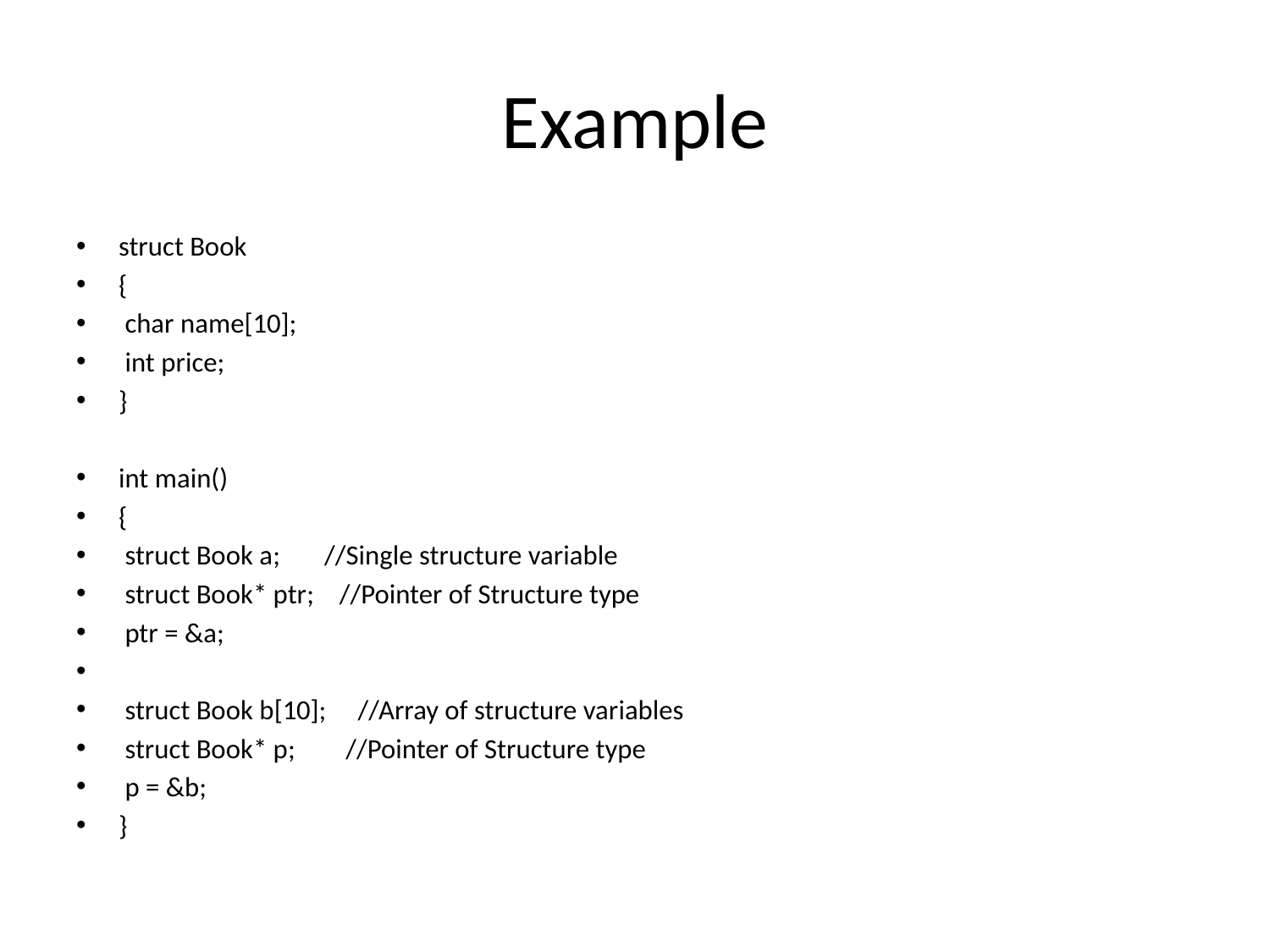

# Example
struct Book
{
 char name[10];
 int price;
}

int main()
{
 struct Book a;       //Single structure variable
 struct Book* ptr;    //Pointer of Structure type
 ptr = &a;

 struct Book b[10];     //Array of structure variables
 struct Book* p;        //Pointer of Structure type
 p = &b;
}